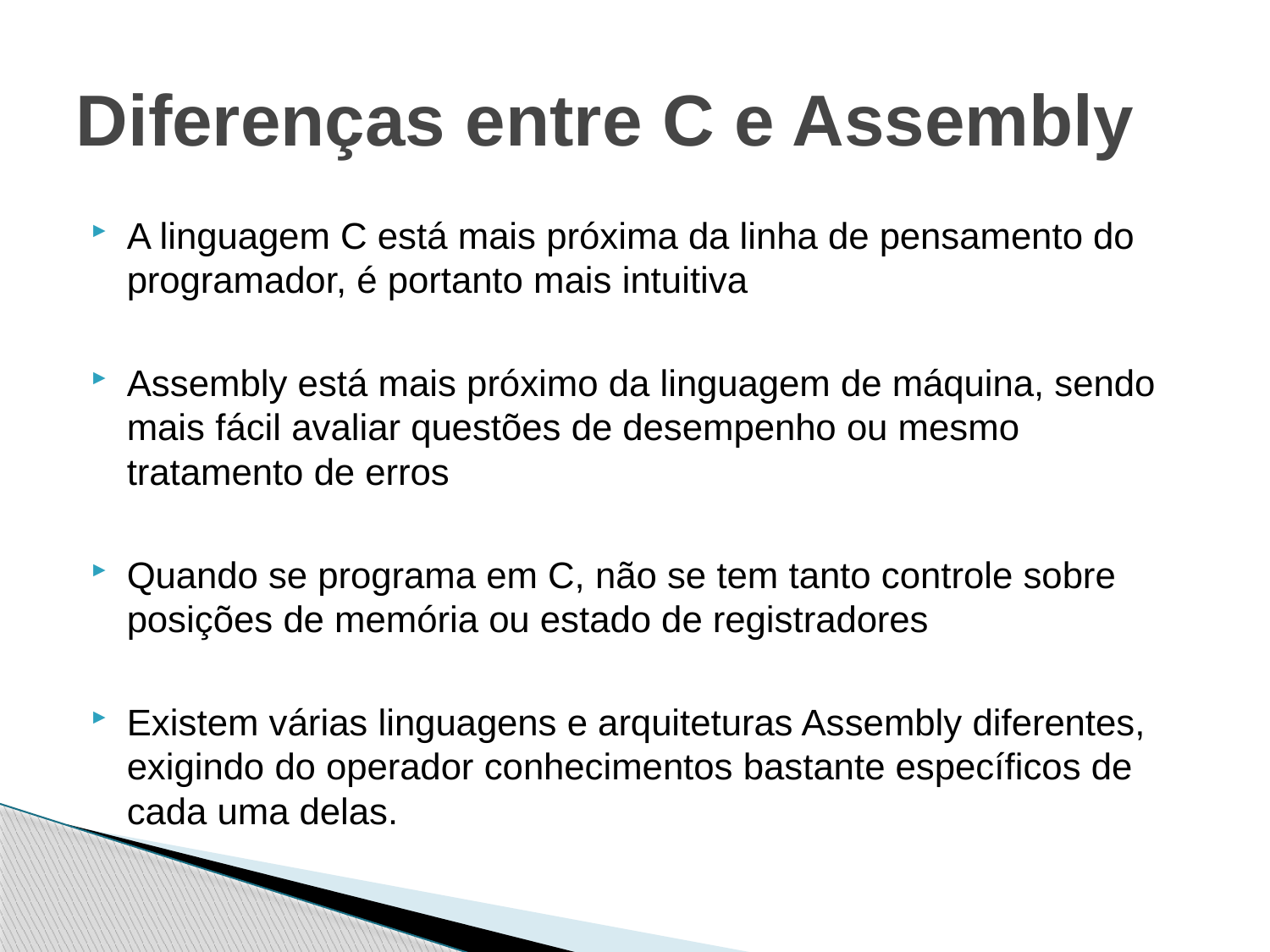

# Diferenças entre C e Assembly
A linguagem C está mais próxima da linha de pensamento do programador, é portanto mais intuitiva

Assembly está mais próximo da linguagem de máquina, sendo mais fácil avaliar questões de desempenho ou mesmo tratamento de erros

Quando se programa em C, não se tem tanto controle sobre posições de memória ou estado de registradores

Existem várias linguagens e arquiteturas Assembly diferentes, exigindo do operador conhecimentos bastante específicos de cada uma delas.